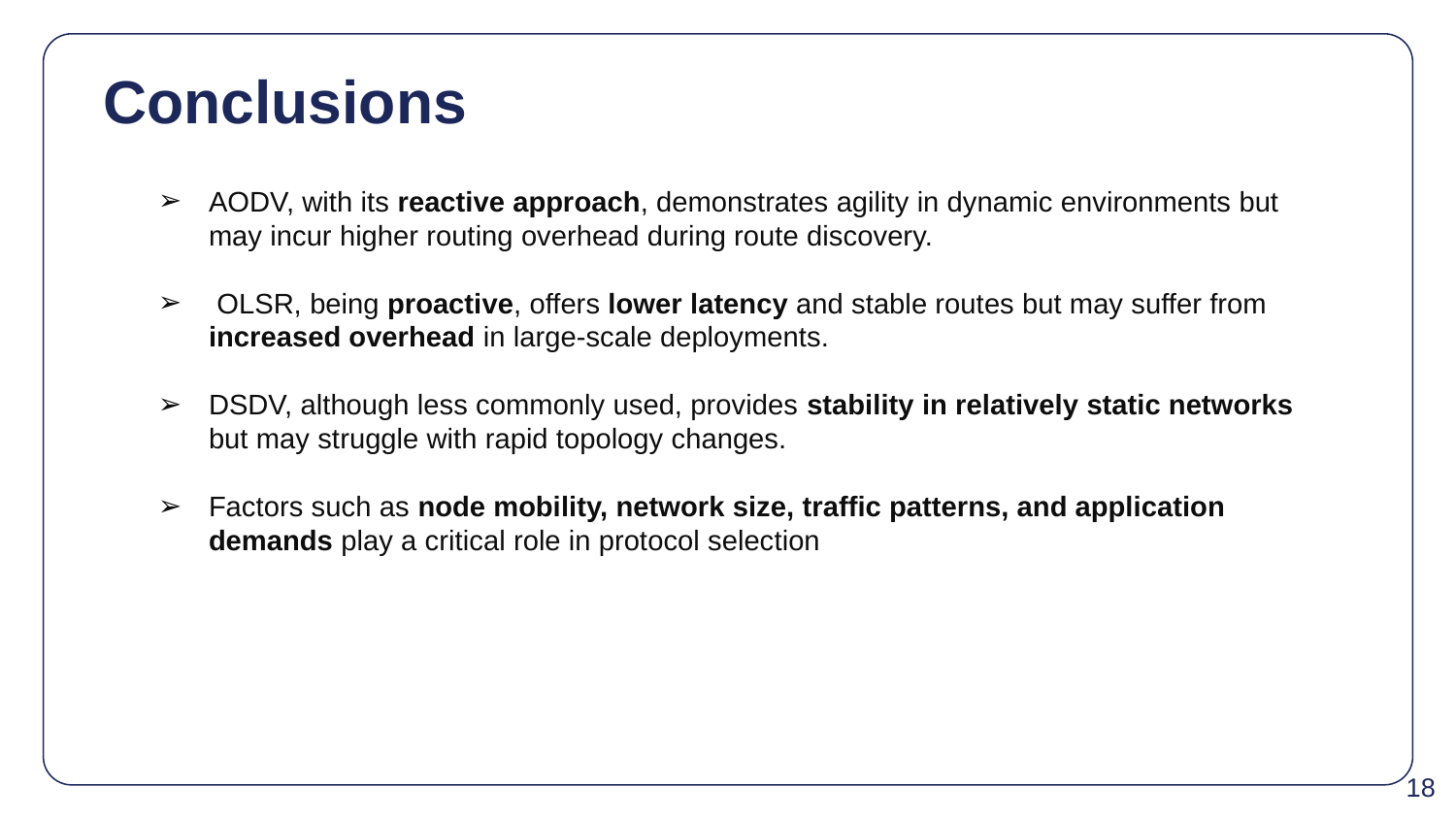

Conclusions
AODV, with its reactive approach, demonstrates agility in dynamic environments but may incur higher routing overhead during route discovery.

 OLSR, being proactive, offers lower latency and stable routes but may suffer from increased overhead in large-scale deployments.

DSDV, although less commonly used, provides stability in relatively static networks but may struggle with rapid topology changes.

Factors such as node mobility, network size, traffic patterns, and application demands play a critical role in protocol selection
18